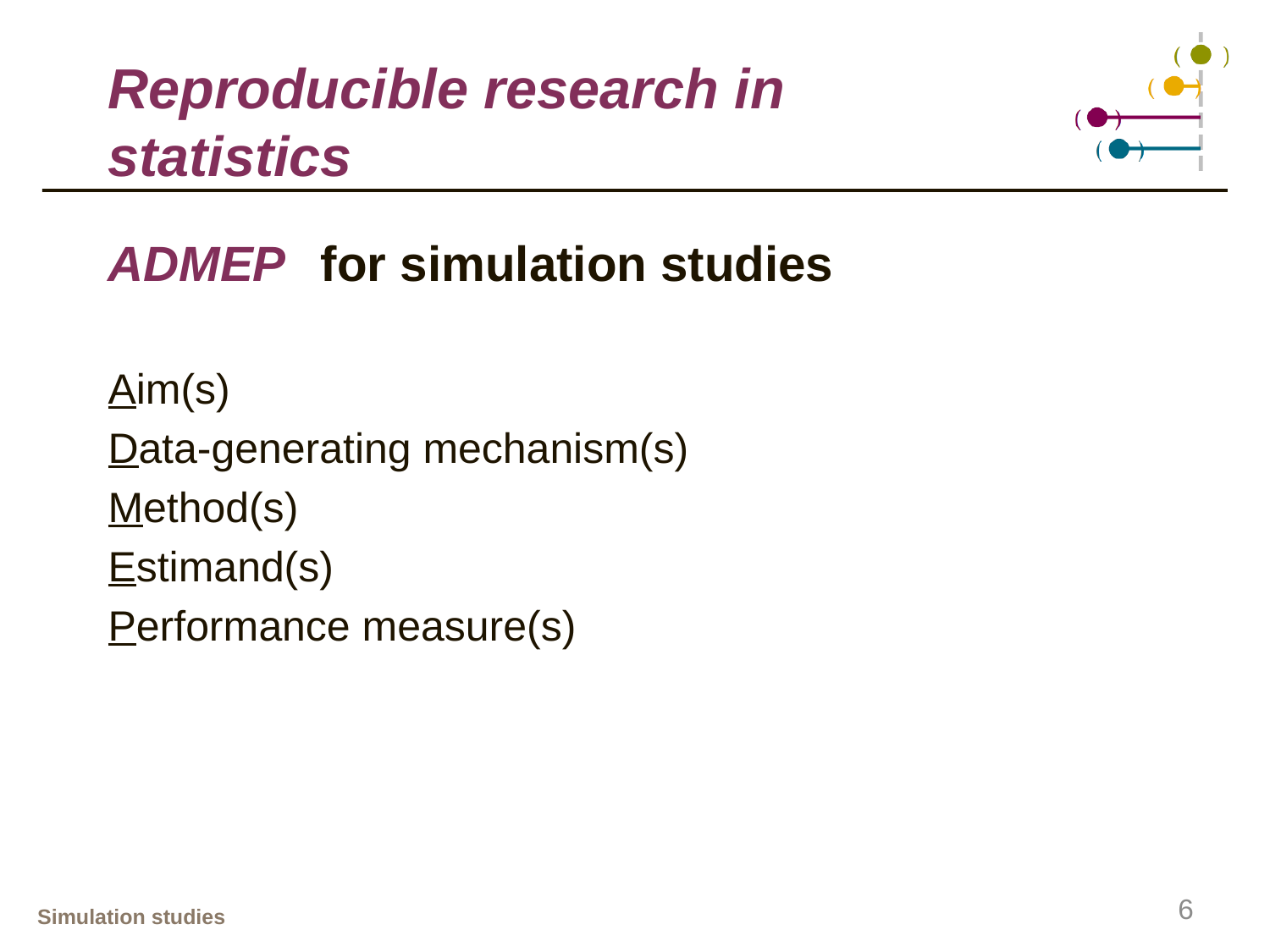

# Reproducible research in statistics
ADMEP  for simulation studies

Aim(s)
Data-generating mechanism(s)
Method(s)
Estimand(s)
Performance measure(s)

6